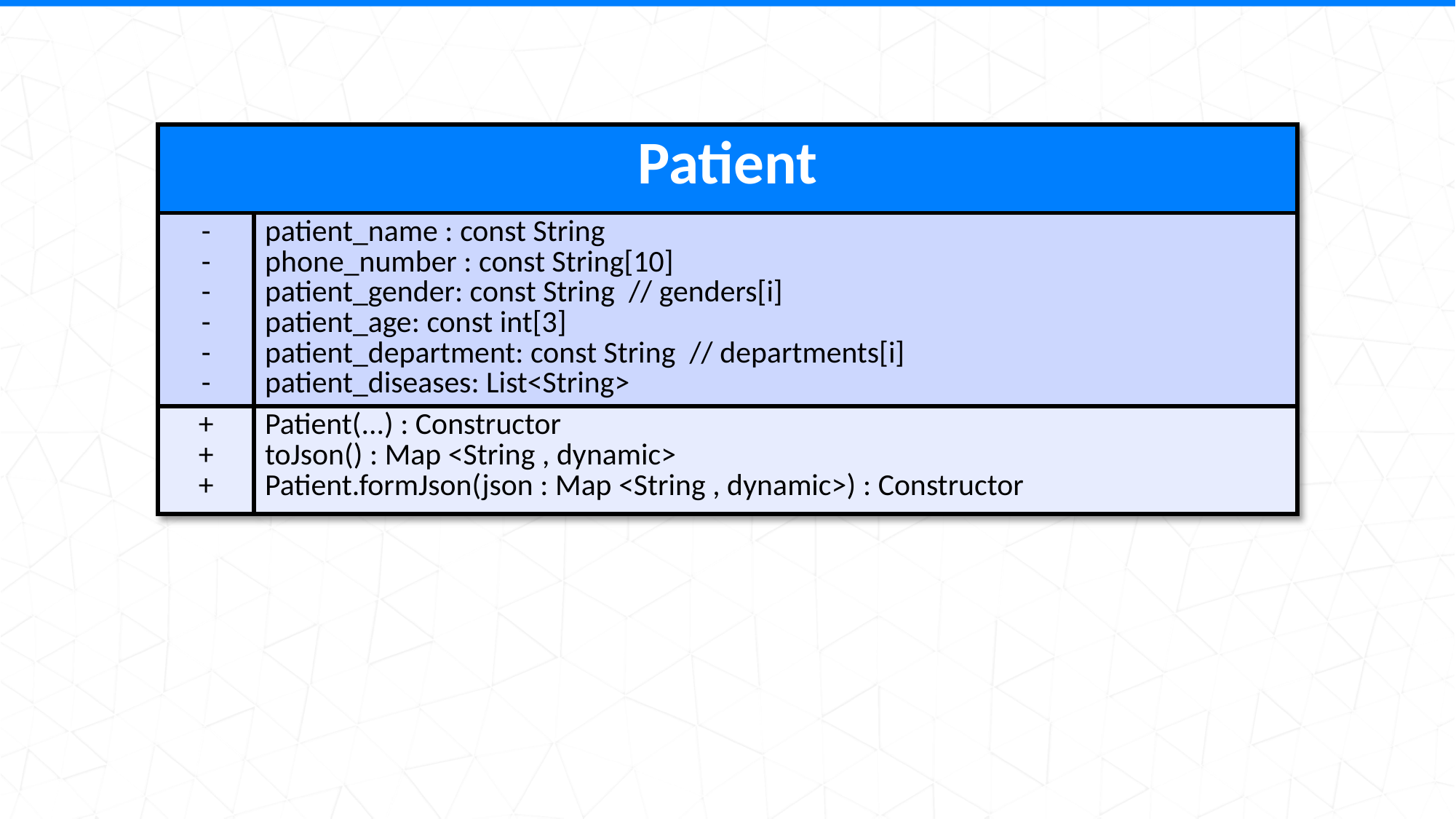

| Patient |  |
| --- | --- |
| - - - - - - | patient\_name : const String phone\_number : const String[10] patient\_gender: const String // genders[i] patient\_age: const int[3] patient\_department: const String // departments[i] patient\_diseases: List<String> |
| + + + | Patient(...) : Constructor toJson() : Map <String , dynamic> Patient.formJson(json : Map <String , dynamic>) : Constructor |